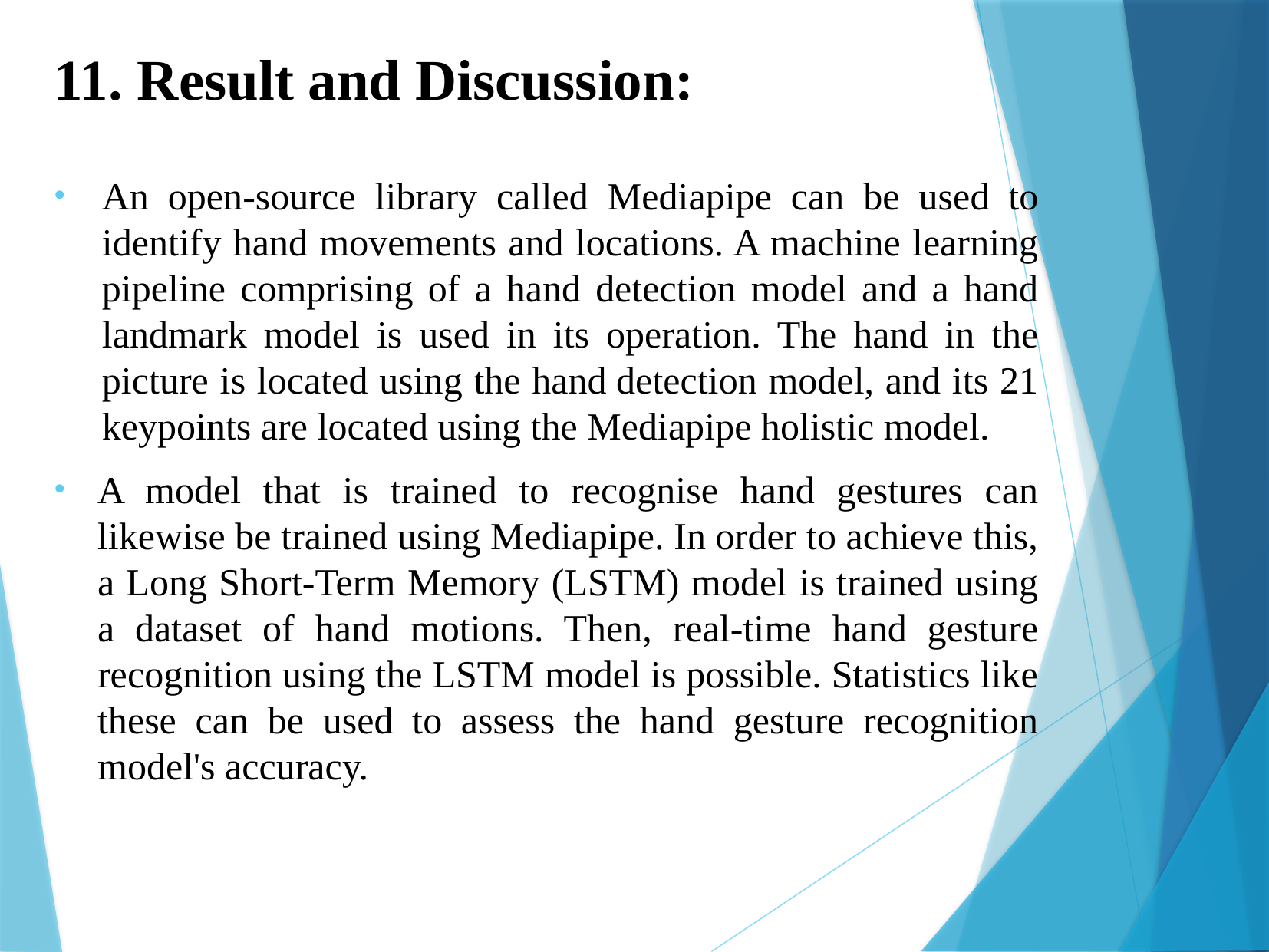

# 11. Result and Discussion:
An open-source library called Mediapipe can be used to identify hand movements and locations. A machine learning pipeline comprising of a hand detection model and a hand landmark model is used in its operation. The hand in the picture is located using the hand detection model, and its 21 keypoints are located using the Mediapipe holistic model.
A model that is trained to recognise hand gestures can likewise be trained using Mediapipe. In order to achieve this, a Long Short-Term Memory (LSTM) model is trained using a dataset of hand motions. Then, real-time hand gesture recognition using the LSTM model is possible. Statistics like these can be used to assess the hand gesture recognition model's accuracy.